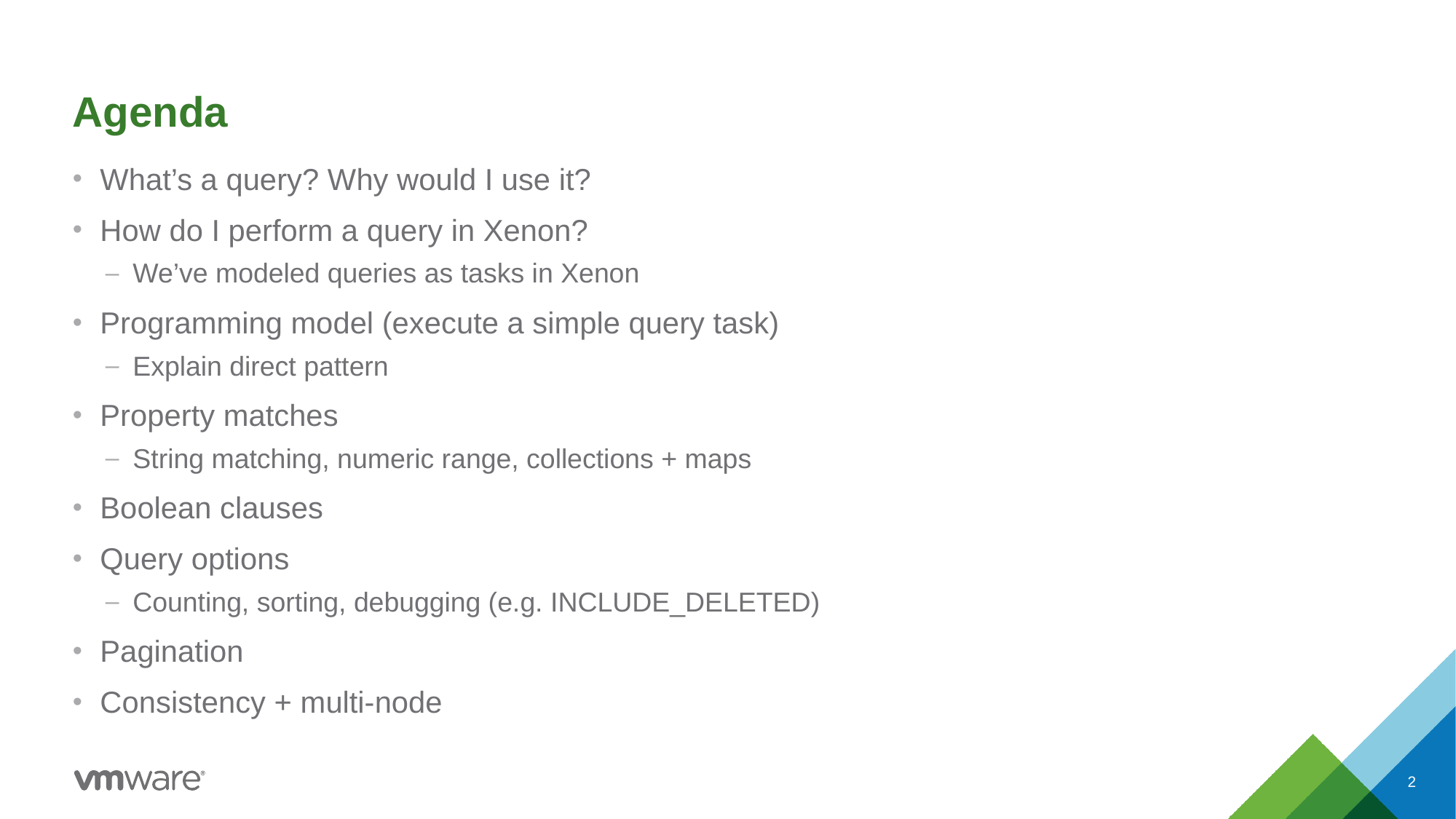

# Agenda
What’s a query? Why would I use it?
How do I perform a query in Xenon?
We’ve modeled queries as tasks in Xenon
Programming model (execute a simple query task)
Explain direct pattern
Property matches
String matching, numeric range, collections + maps
Boolean clauses
Query options
Counting, sorting, debugging (e.g. INCLUDE_DELETED)
Pagination
Consistency + multi-node

2